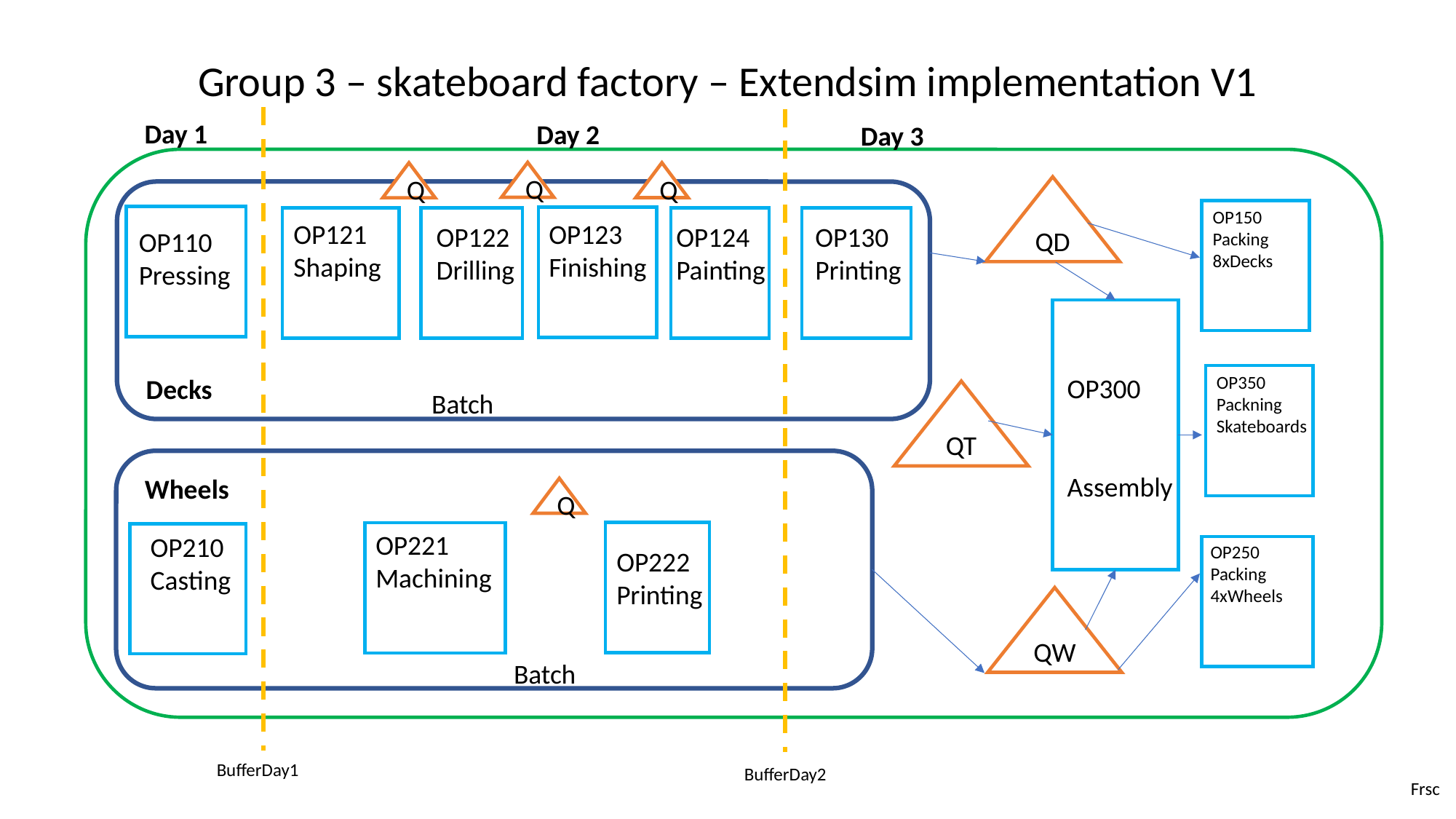

# Group 3 – skateboard factory – Extendsim implementation V1
Day 1
Day 2
Day 3

Q
Q
Q
QD

OP150
Packing
8xDecks

OP123
Finishing
OP121
Shaping
OP130
Printing
OP122
Drilling
OP124
Painting
OP110
Pressing

OP350
Packning
Skateboards
OP300

Assembly
Decks
Batch
QT

Wheels
Q

OP221
Machining

OP210
Casting
OP250
Packing
4xWheels

OP222
Printing
QW
Batch
BufferDay1
BufferDay2
Frsc